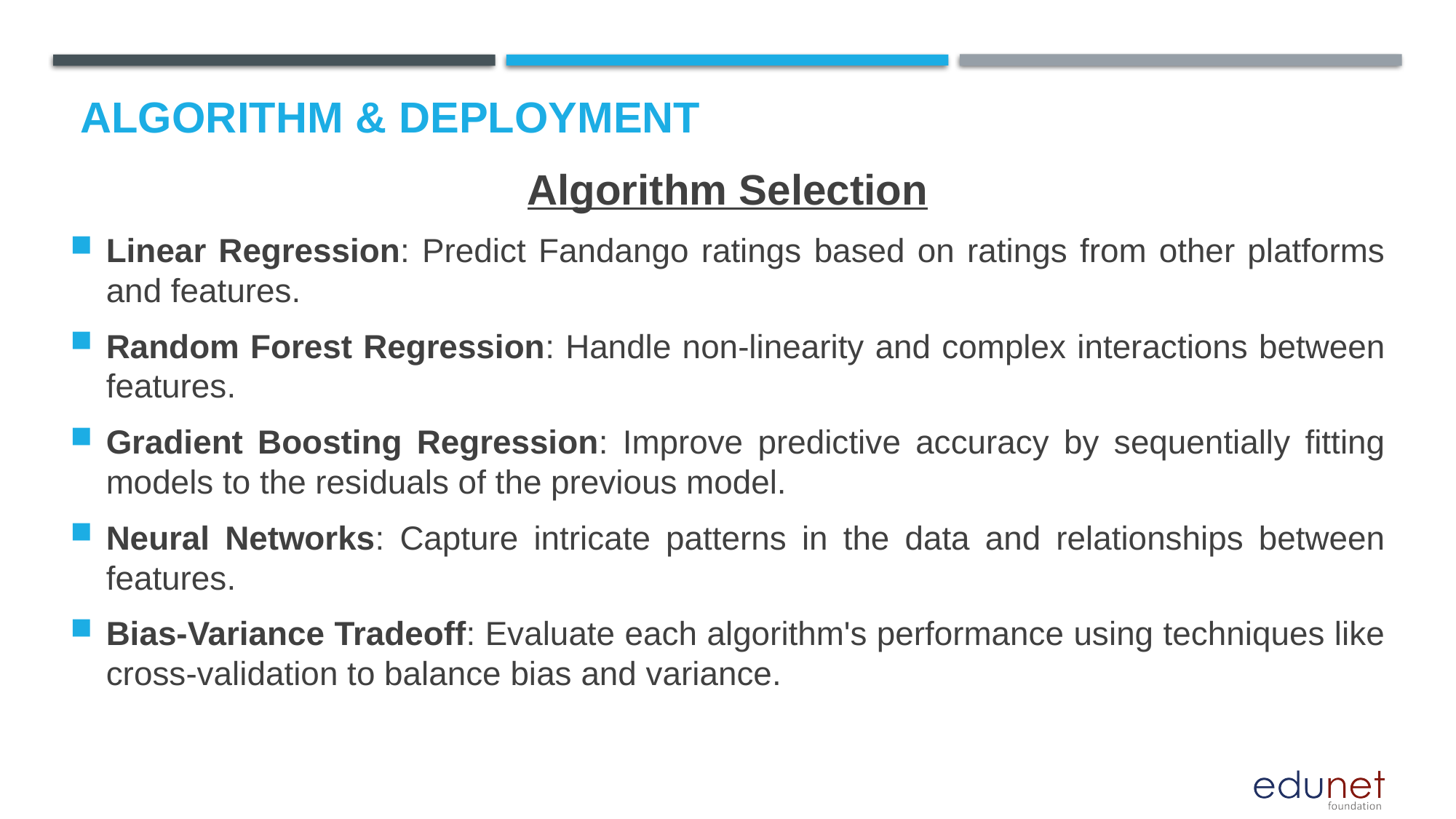

Algorithm Selection
Linear Regression: Predict Fandango ratings based on ratings from other platforms and features.
Random Forest Regression: Handle non-linearity and complex interactions between features.
Gradient Boosting Regression: Improve predictive accuracy by sequentially fitting models to the residuals of the previous model.
Neural Networks: Capture intricate patterns in the data and relationships between features.
Bias-Variance Tradeoff: Evaluate each algorithm's performance using techniques like cross-validation to balance bias and variance.
# Algorithm & Deployment